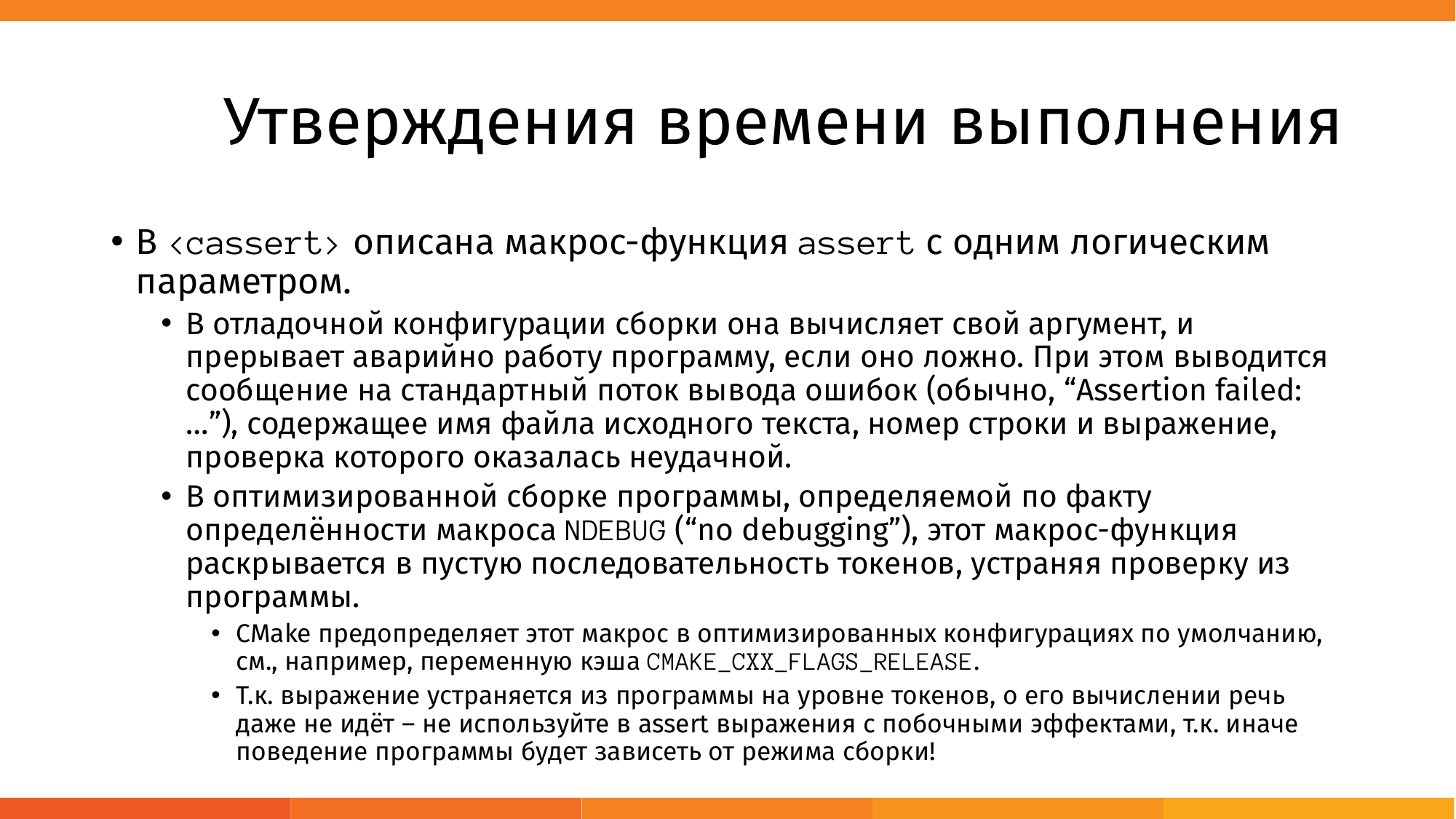

# Утверждения времени выполнения
В <cassert> описана макрос-функция assert с одним логическим параметром.
В отладочной конфигурации сборки она вычисляет свой аргумент, и прерывает аварийно работу программу, если оно ложно. При этом выводится сообщение на стандартный поток вывода ошибок (обычно, “Assertion failed: …”), содержащее имя файла исходного текста, номер строки и выражение, проверка которого оказалась неудачной.
В оптимизированной сборке программы, определяемой по факту определённости макроса NDEBUG (“no debugging”), этот макрос-функция раскрывается в пустую последовательность токенов, устраняя проверку из программы.
CMake предопределяет этот макрос в оптимизированных конфигурациях по умолчанию, см., например, переменную кэша CMAKE_CXX_FLAGS_RELEASE.
Т.к. выражение устраняется из программы на уровне токенов, о его вычислении речь даже не идёт – не используйте в assert выражения с побочными эффектами, т.к. иначе поведение программы будет зависеть от режима сборки!